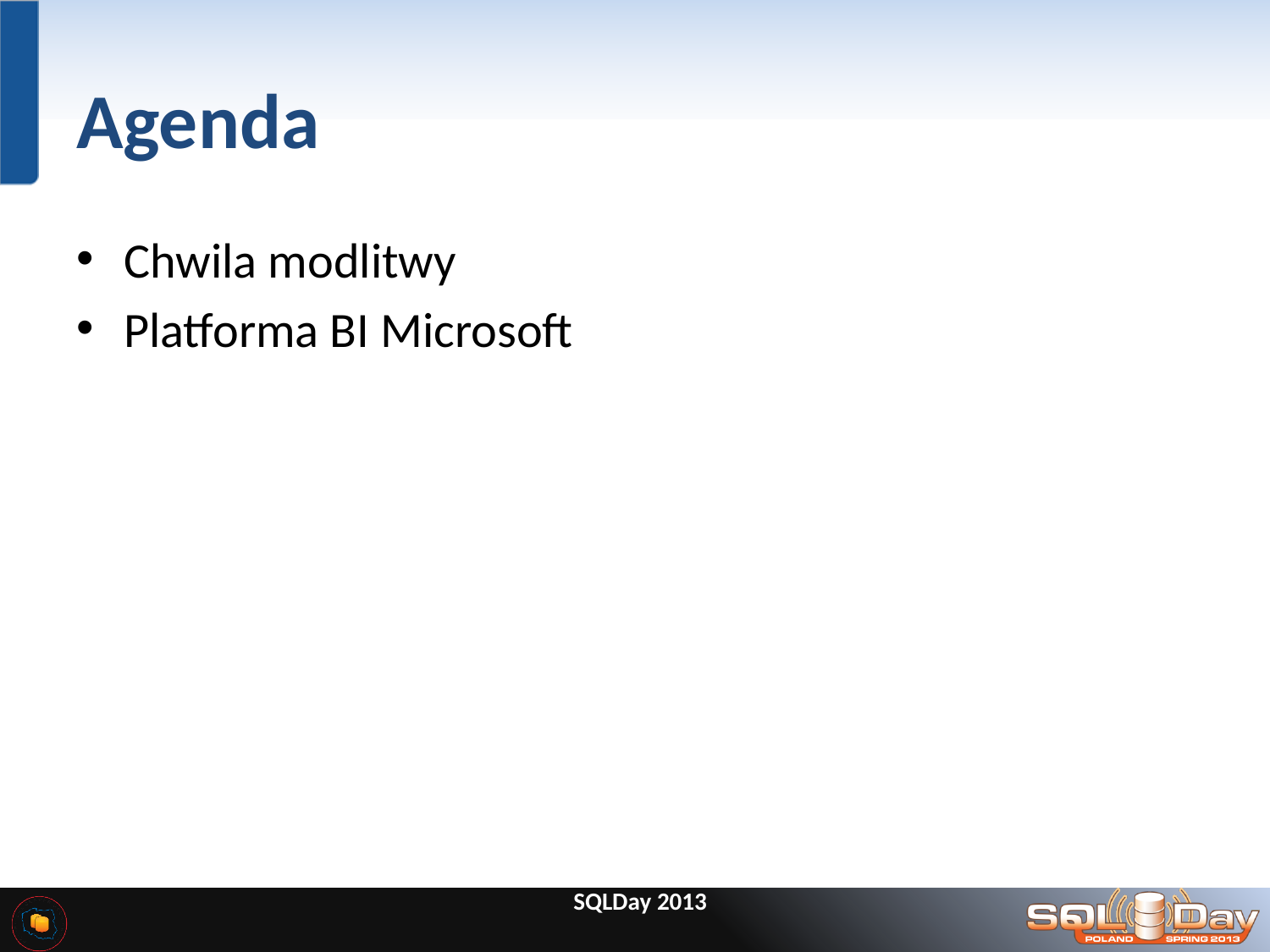

# Agenda
Chwila modlitwy
Platforma BI Microsoft
SQLDay 2013